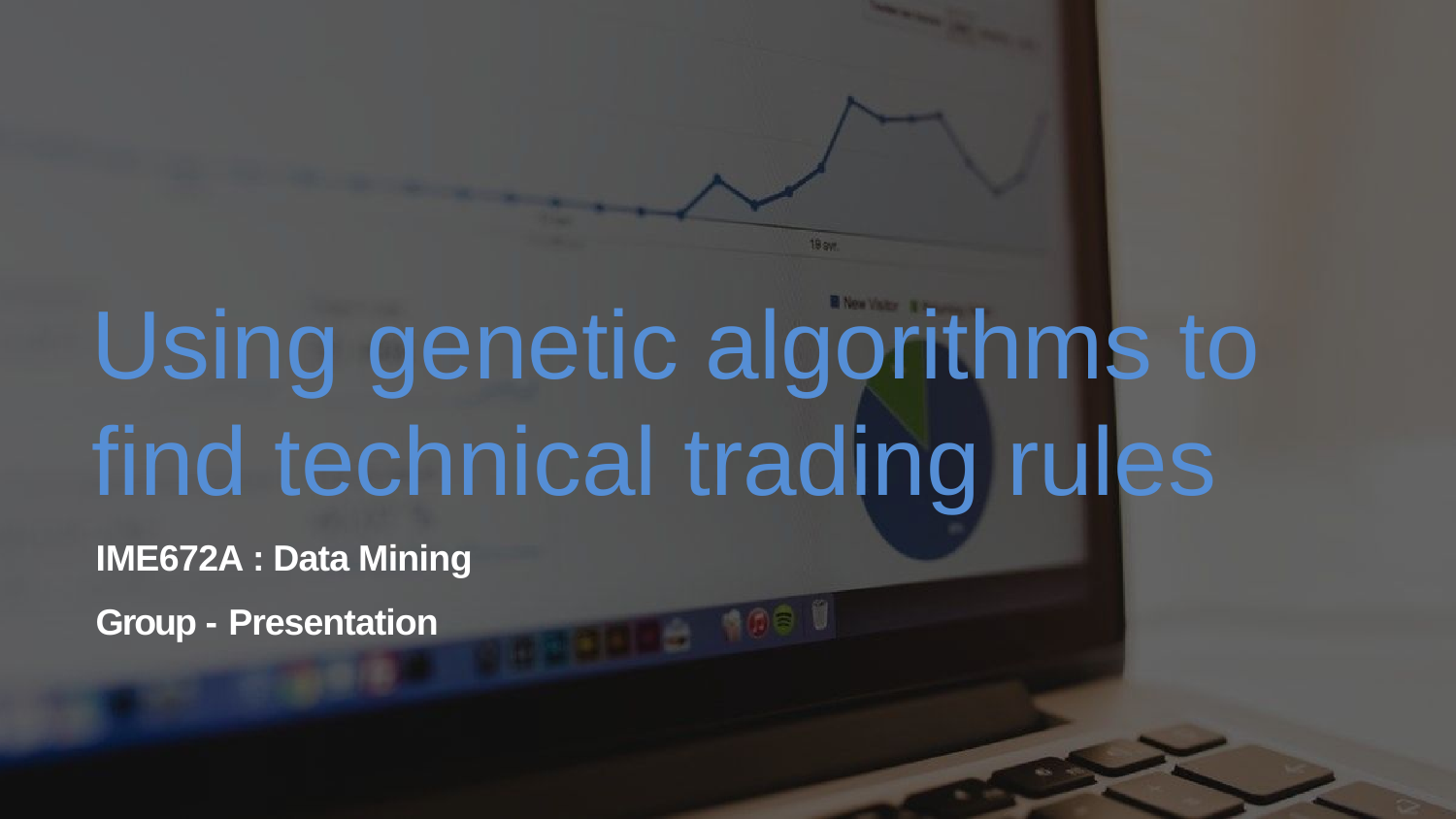

Using genetic algorithms to find technical trading rules
IME672A : Data Mining
Group - Presentation